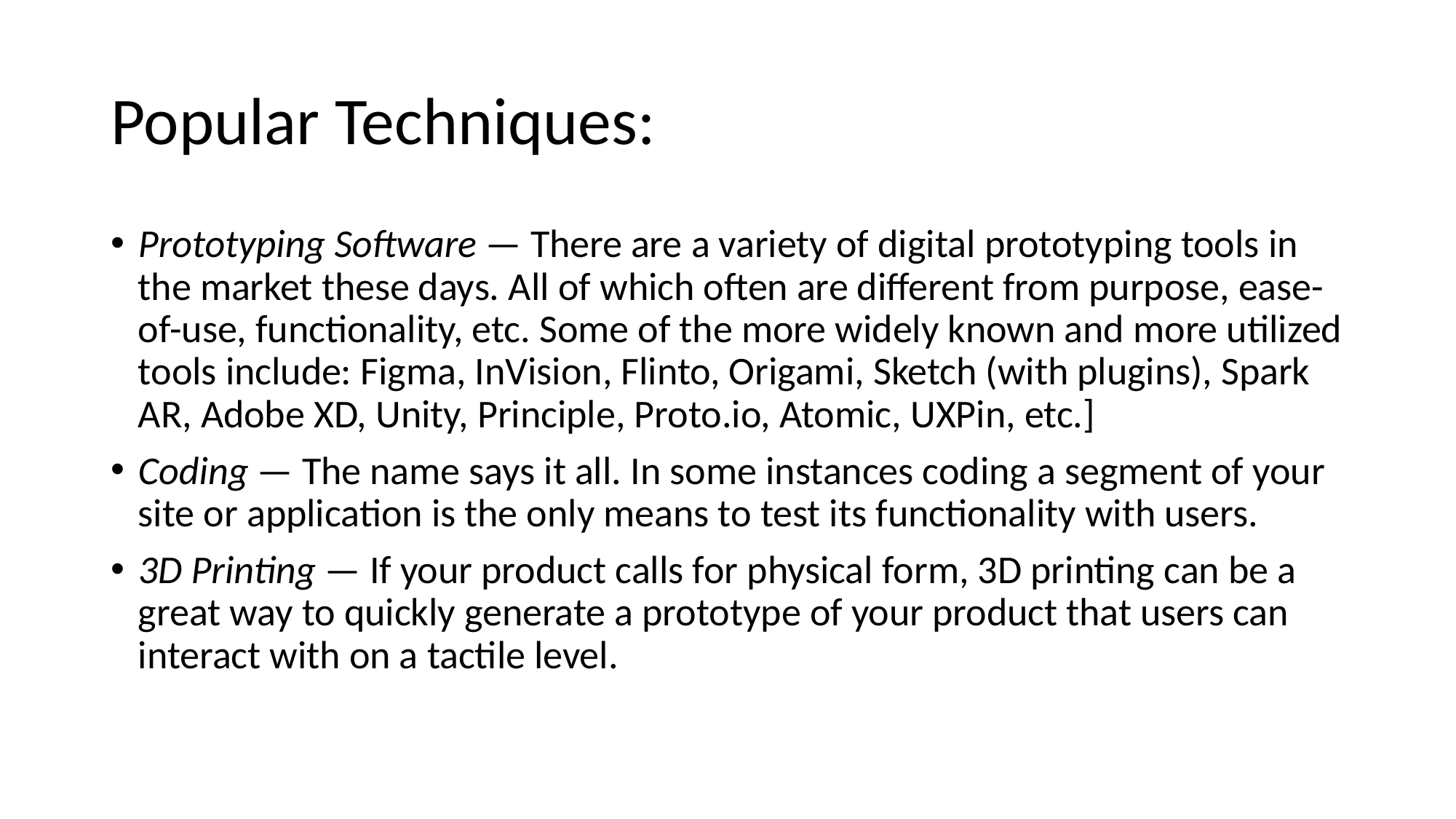

# Popular Techniques:
Prototyping Software — There are a variety of digital prototyping tools in the market these days. All of which often are different from purpose, ease-of-use, functionality, etc. Some of the more widely known and more utilized tools include: Figma, InVision, Flinto, Origami, Sketch (with plugins), Spark AR, Adobe XD, Unity, Principle, Proto.io, Atomic, UXPin, etc.]
Coding — The name says it all. In some instances coding a segment of your site or application is the only means to test its functionality with users.
3D Printing — If your product calls for physical form, 3D printing can be a great way to quickly generate a prototype of your product that users can interact with on a tactile level.